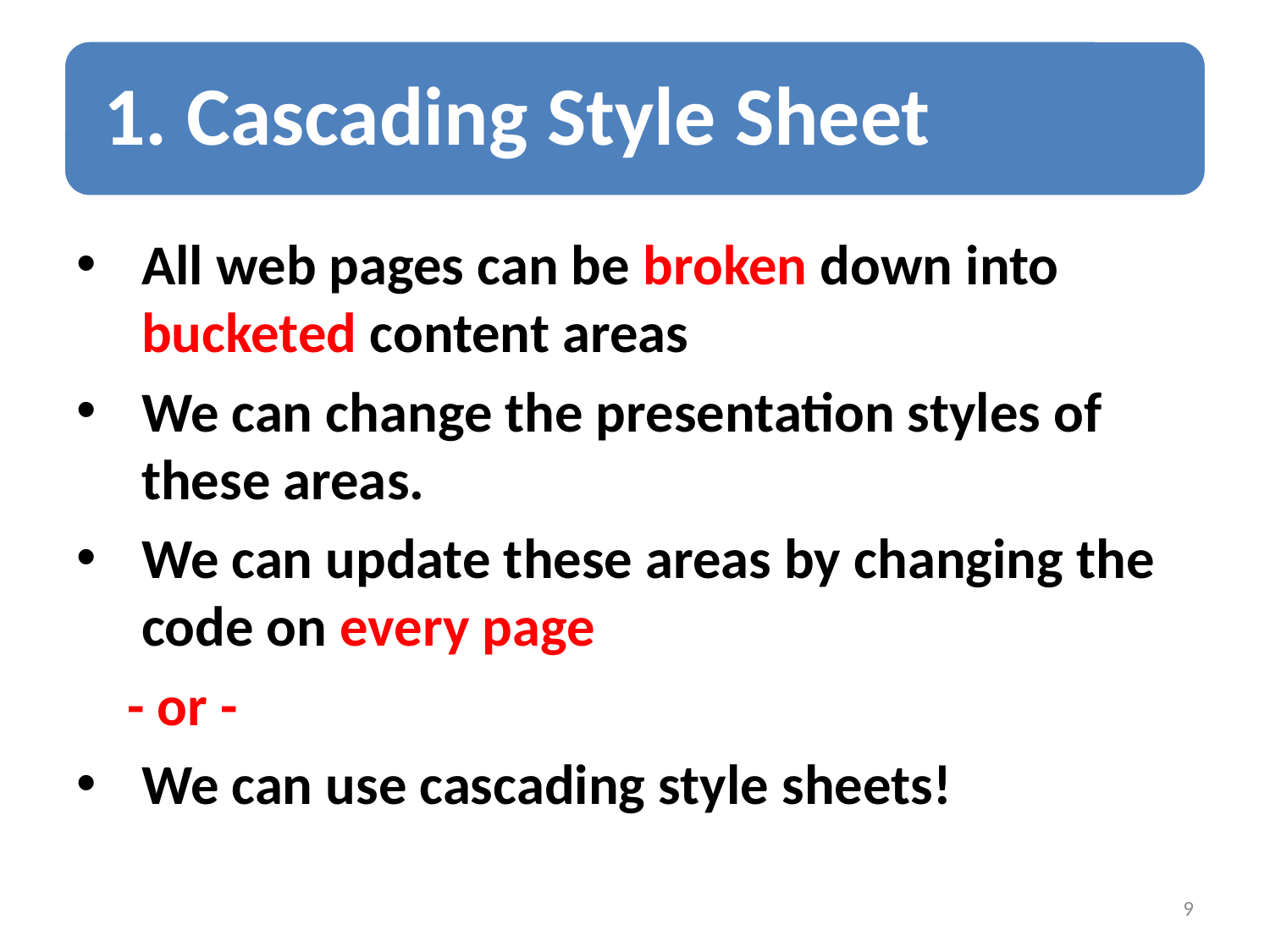

1. Cascading Style Sheet
All web pages can be broken down into bucketed content areas
We can change the presentation styles of these areas.
We can update these areas by changing the code on every page
    - or -
We can use cascading style sheets!
9